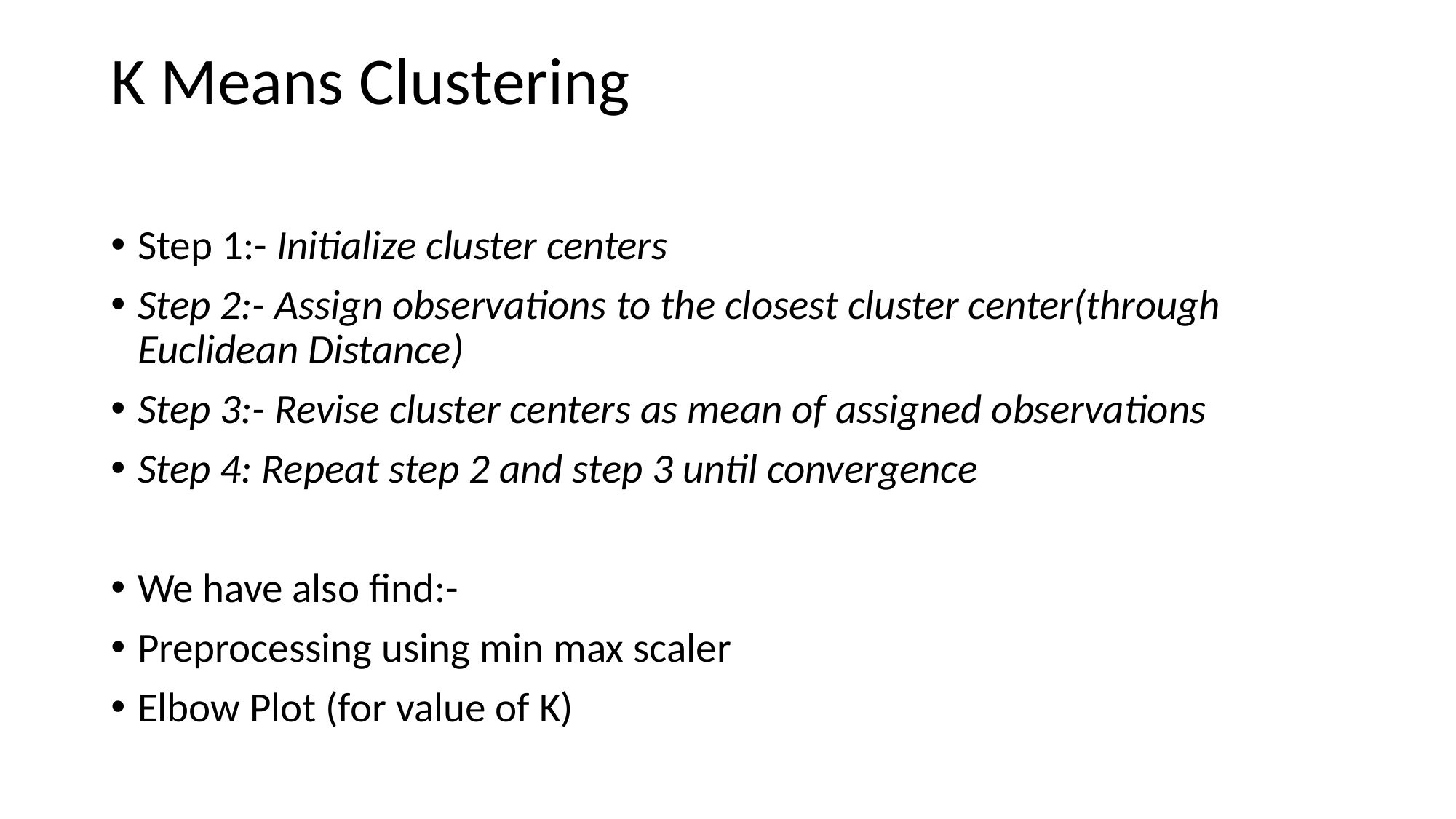

# K Means Clustering
Step 1:- Initialize cluster centers
Step 2:- Assign observations to the closest cluster center(through Euclidean Distance)
Step 3:- Revise cluster centers as mean of assigned observations
Step 4: Repeat step 2 and step 3 until convergence

We have also find:-
Preprocessing using min max scaler
Elbow Plot (for value of K)